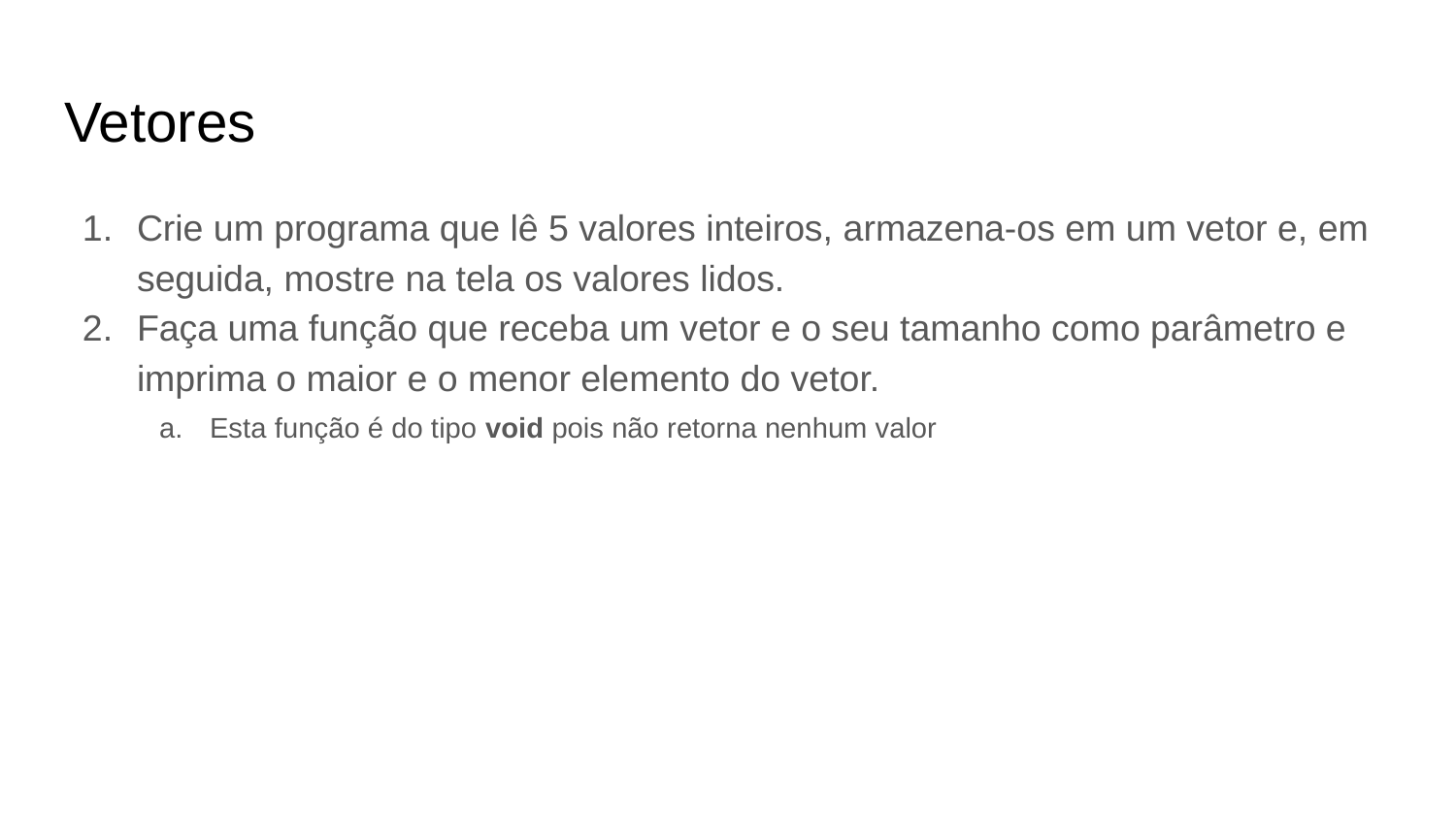

Vetores
Crie um programa que lê 5 valores inteiros, armazena-os em um vetor e, em seguida, mostre na tela os valores lidos.
Faça uma função que receba um vetor e o seu tamanho como parâmetro e imprima o maior e o menor elemento do vetor.
Esta função é do tipo void pois não retorna nenhum valor